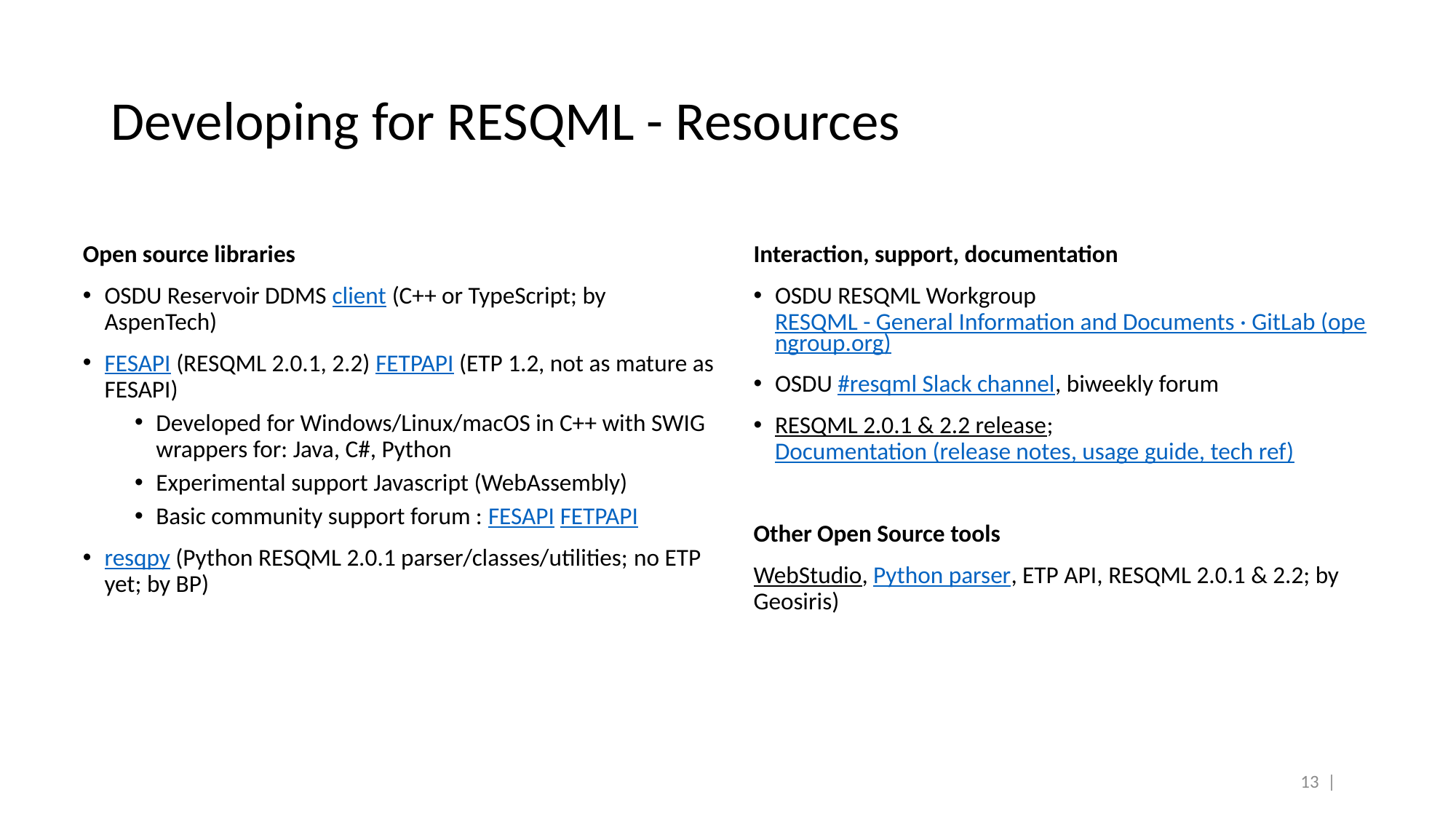

# Developing for RESQML - Resources
Open source libraries
OSDU Reservoir DDMS client (C++ or TypeScript; by AspenTech)
FESAPI (RESQML 2.0.1, 2.2) FETPAPI (ETP 1.2, not as mature as FESAPI)
Developed for Windows/Linux/macOS in C++ with SWIG wrappers for: Java, C#, Python
Experimental support Javascript (WebAssembly)
Basic community support forum : FESAPI FETPAPI
resqpy (Python RESQML 2.0.1 parser/classes/utilities; no ETP yet; by BP)

Interaction, support, documentation
OSDU RESQML Workgroup RESQML - General Information and Documents · GitLab (opengroup.org)
OSDU #resqml Slack channel, biweekly forum
RESQML 2.0.1 & 2.2 release;  Documentation (release notes, usage guide, tech ref)

Other Open Source tools
WebStudio, Python parser, ETP API, RESQML 2.0.1 & 2.2; by Geosiris)

13  |